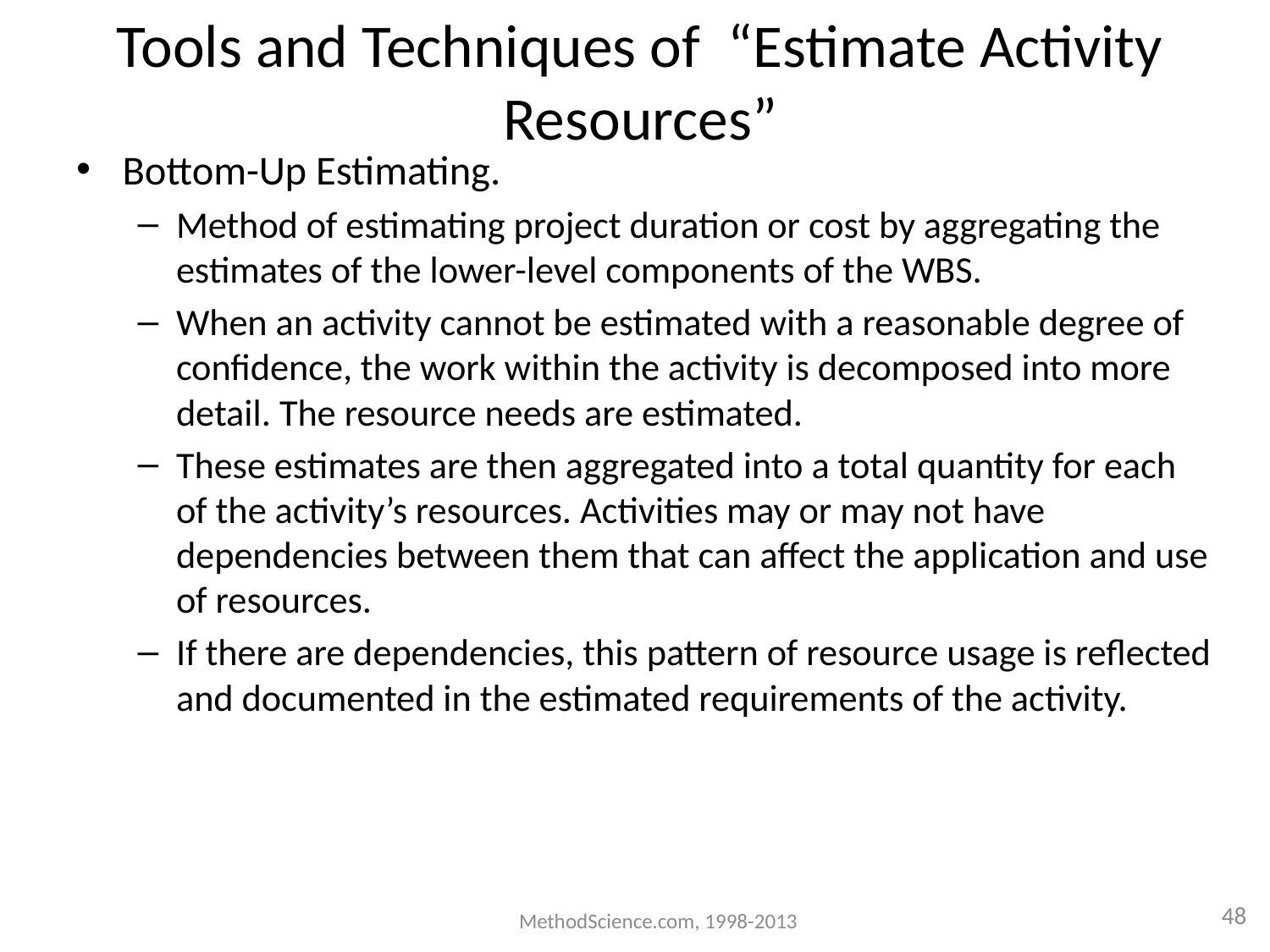

# Tools and Techniques of  “Estimate Activity Resources”
Bottom-Up Estimating.
Method of estimating project duration or cost by aggregating the estimates of the lower-level components of the WBS.
When an activity cannot be estimated with a reasonable degree of confidence, the work within the activity is decomposed into more detail. The resource needs are estimated.
These estimates are then aggregated into a total quantity for each of the activity’s resources. Activities may or may not have dependencies between them that can affect the application and use of resources.
If there are dependencies, this pattern of resource usage is reflected and documented in the estimated requirements of the activity.
MethodScience.com, 1998-2013
48